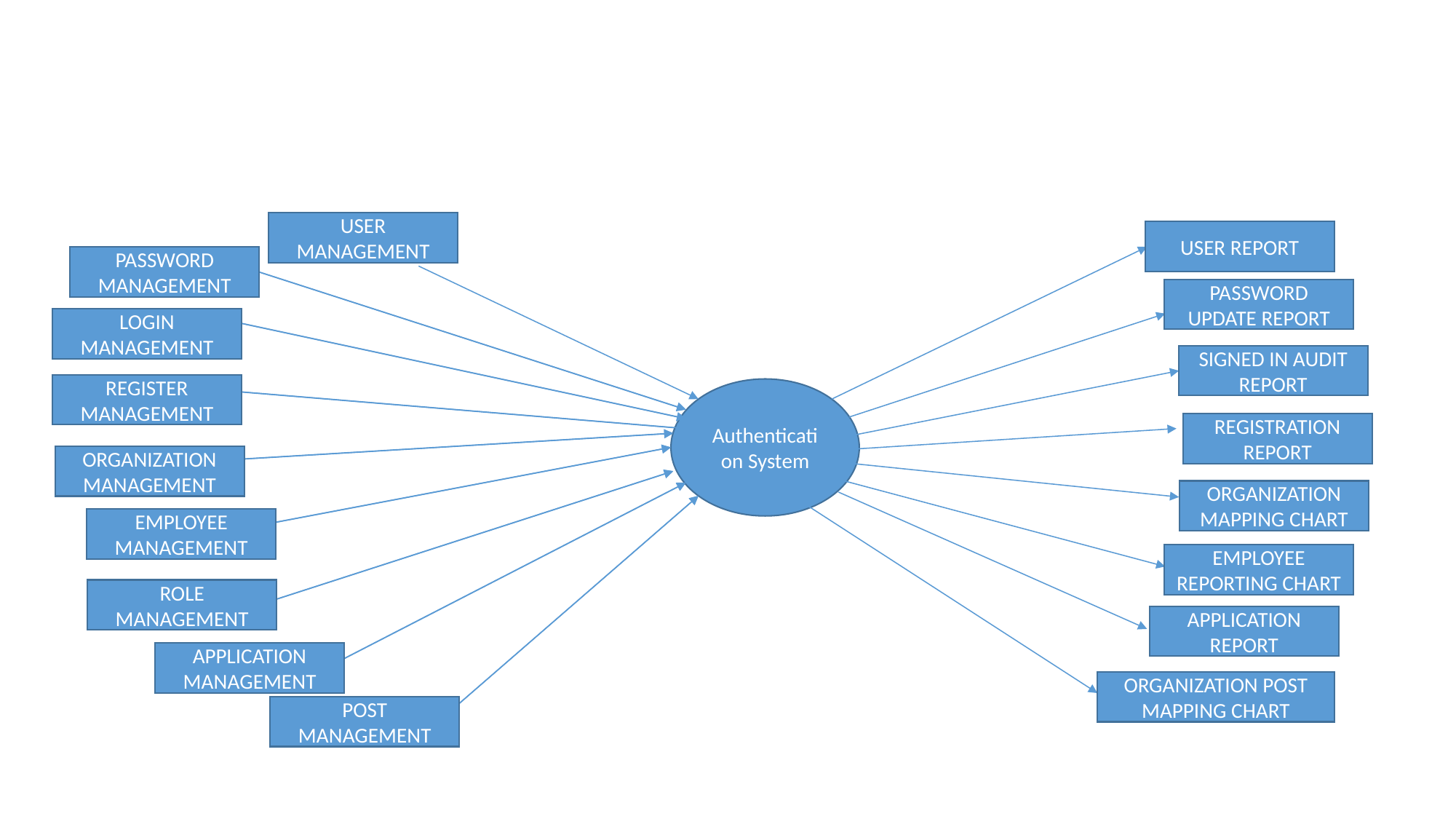

#
USER MANAGEMENT
PASSWORD MANAGEMENT
LOGIN MANAGEMENT
REGISTER MANAGEMENT
ORGANIZATION MANAGEMENT
EMPLOYEE MANAGEMENT
ROLE MANAGEMENT
APPLICATION MANAGEMENT
POST MANAGEMENT
USER REPORT
PASSWORD UPDATE REPORT
SIGNED IN AUDIT REPORT
Authentication System
REGISTRATION REPORT
ORGANIZATION MAPPING CHART
EMPLOYEE REPORTING CHART
APPLICATION REPORT
ORGANIZATION POST MAPPING CHART
USER MANAGEMENT

PASSWORD MANAGEMENT
LOGIN MANAGEMENT
REGISTER MANAGEMENT
ORGANIZATION MANAGEMENT
EMPLOYEE MANAGEMENT
ROLE MANAGEMENT
APPLICATION MANAGEMENT
POST MANAGEMENT